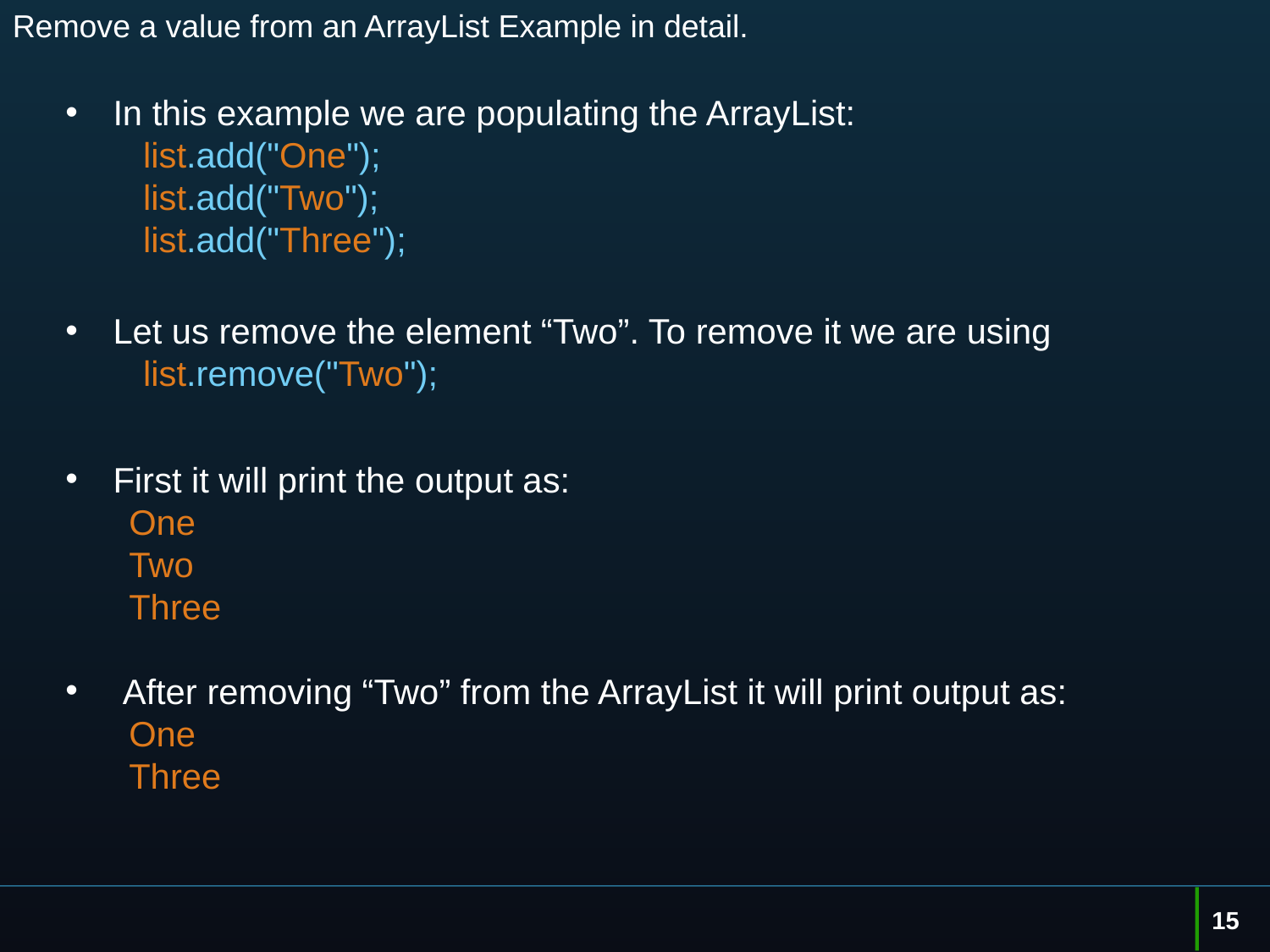

# Remove a value from an ArrayList Example in detail.
In this example we are populating the ArrayList:
        list.add("One");
        list.add("Two");
        list.add("Three");
Let us remove the element “Two”. To remove it we are using
        list.remove("Two");
First it will print the output as:
One
Two
Three

 After removing “Two” from the ArrayList it will print output as:
One
Three

15